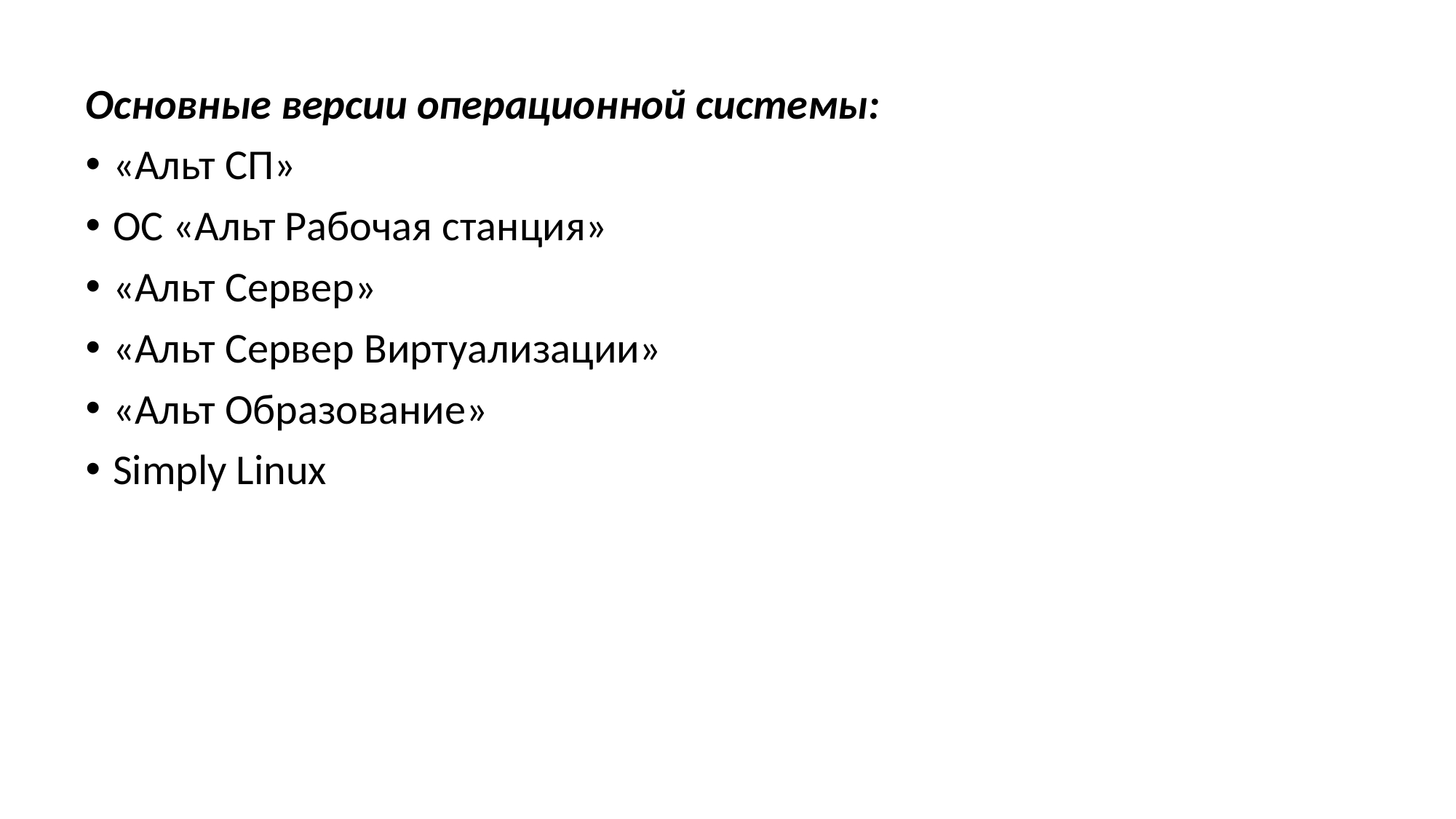

Основные версии операционной системы:
«Альт СП»
ОС «Альт Рабочая станция»
«Альт Сервер»
«Альт Сервер Виртуализации»
«Альт Образование»
Simply Linux